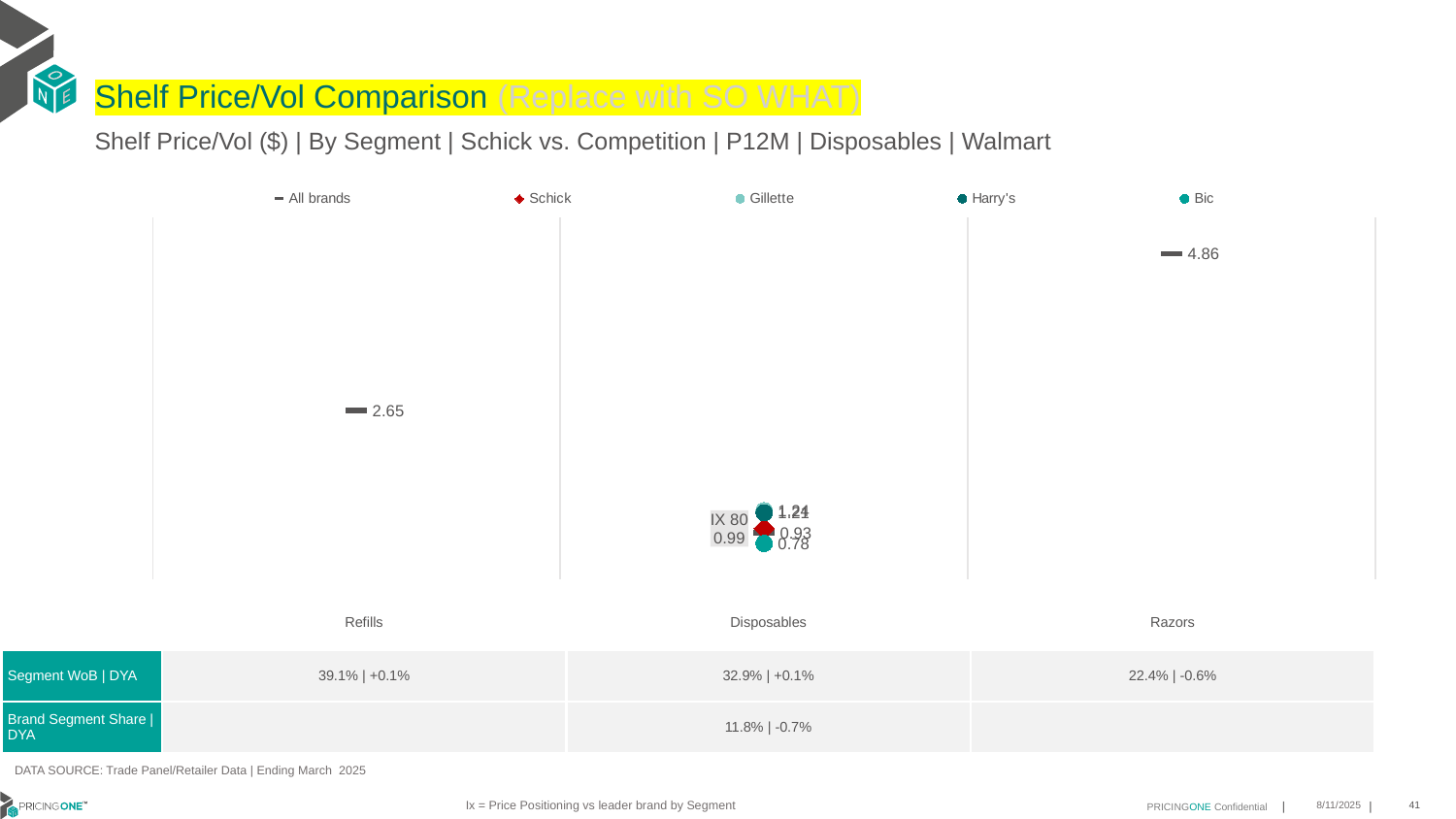

# Shelf Price/Vol Comparison (Replace with SO WHAT)
Shelf Price/Vol ($) | By Segment | Schick vs. Competition | P12M | Disposables | Walmart

### Chart

| Category | All brands | Schick | Gillette | Harry's | Bic |
|---|---|---|---|---|---|
| None | 2.65 | None | None | None | None |
| IX 80 | 0.93 | 0.99 | 1.24 | 1.21 | 0.78 |
| None | 4.86 | None | None | None | None |
|  | Refills | Disposables | Razors |
| --- | --- | --- | --- |
| Segment WoB | DYA | 39.1% | +0.1% | 32.9% | +0.1% | 22.4% | -0.6% |
| Brand Segment Share | DYA |  | 11.8% | -0.7% |  |
DATA SOURCE: Trade Panel/Retailer Data | Ending March  2025
Ix = Price Positioning vs leader brand by Segment
8/11/2025
41